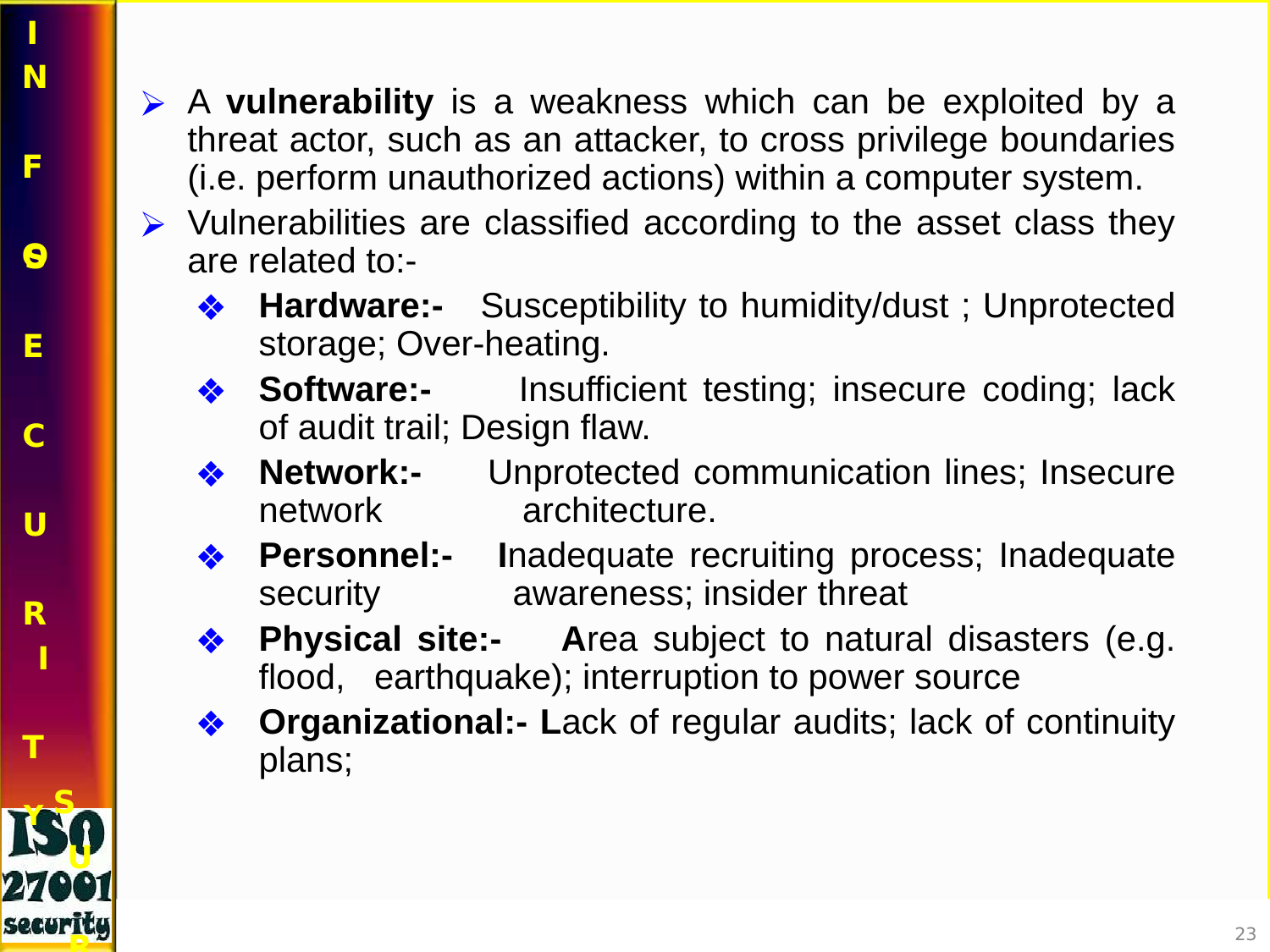

I  N  F  O
A vulnerability is a weakness which can be exploited by a threat actor, such as an attacker, to cross privilege boundaries (i.e. perform unauthorized actions) within a computer system.
Vulnerabilities are classified according to the asset class they are related to:-
Hardware:-   Susceptibility to humidity/dust ; Unprotected storage; Over-heating.
Software:- 	Insufficient testing; insecure coding; lack of audit trail; Design flaw.
Network:-     Unprotected communication lines; Insecure network 	 architecture.
Personnel:-   Inadequate recruiting process; Inadequate security 	awareness; insider threat
Physical site:-    Area subject to natural disasters (e.g. flood,   earthquake); interruption to power source
Organizational:- Lack of regular audits; lack of continuity plans;

S  E  C  U  R  I  T
Y S
U  R  V  E  Y

23